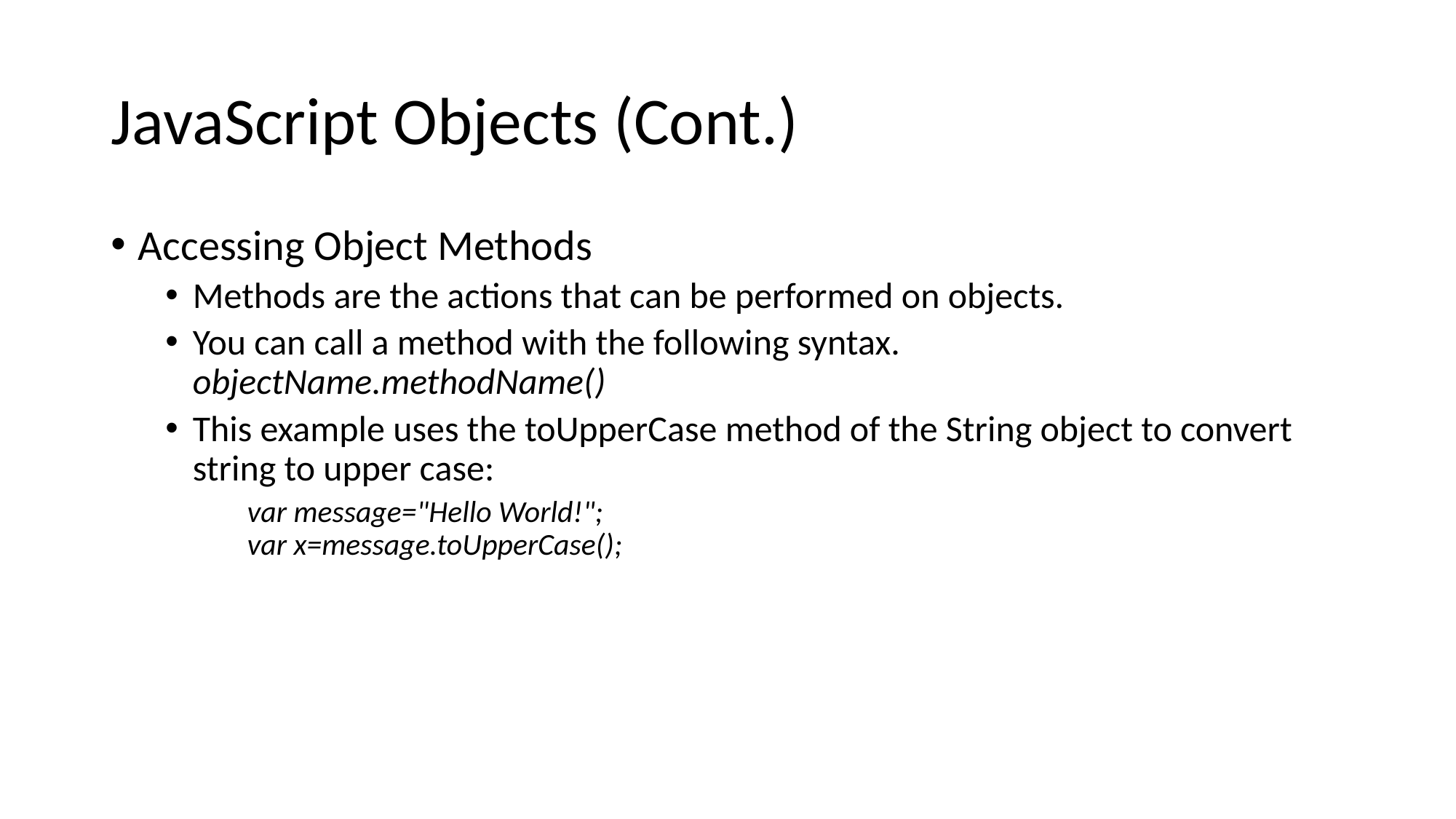

# JavaScript Objects (Cont.)
Accessing Object Methods
Methods are the actions that can be performed on objects.
You can call a method with the following syntax.	objectName.methodName()
This example uses the toUpperCase method of the String object to convert string to upper case:
	var message="Hello World!";
var x=message.toUpperCase();